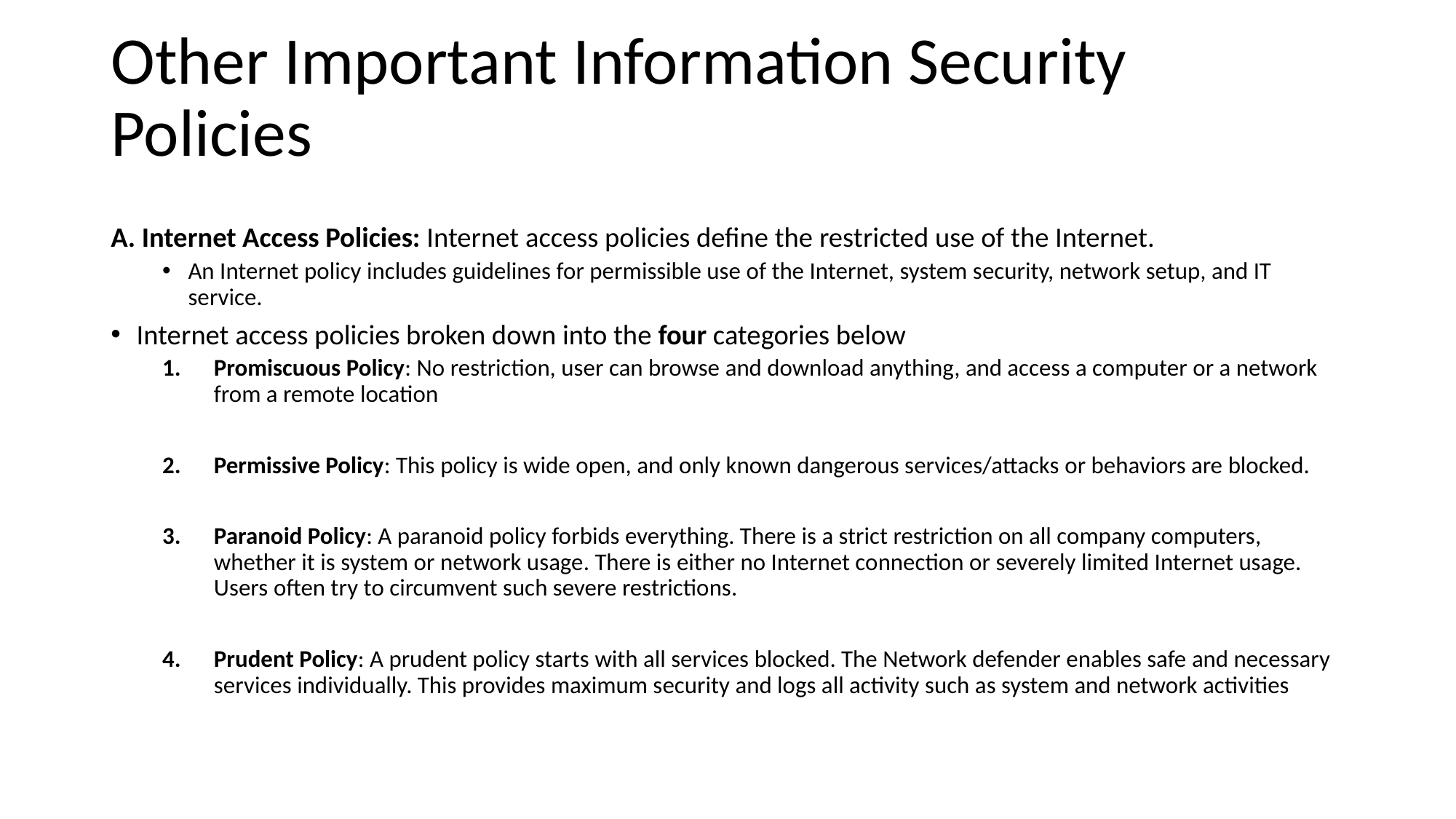

# Other Important Information Security Policies
A. Internet Access Policies: Internet access policies define the restricted use of the Internet.
An Internet policy includes guidelines for permissible use of the Internet, system security, network setup, and IT service.
Internet access policies broken down into the four categories below
Promiscuous Policy: No restriction, user can browse and download anything, and access a computer or a network from a remote location

Permissive Policy: This policy is wide open, and only known dangerous services/attacks or behaviors are blocked.

Paranoid Policy: A paranoid policy forbids everything. There is a strict restriction on all company computers, whether it is system or network usage. There is either no Internet connection or severely limited Internet usage. Users often try to circumvent such severe restrictions.

Prudent Policy: A prudent policy starts with all services blocked. The Network defender enables safe and necessary services individually. This provides maximum security and logs all activity such as system and network activities